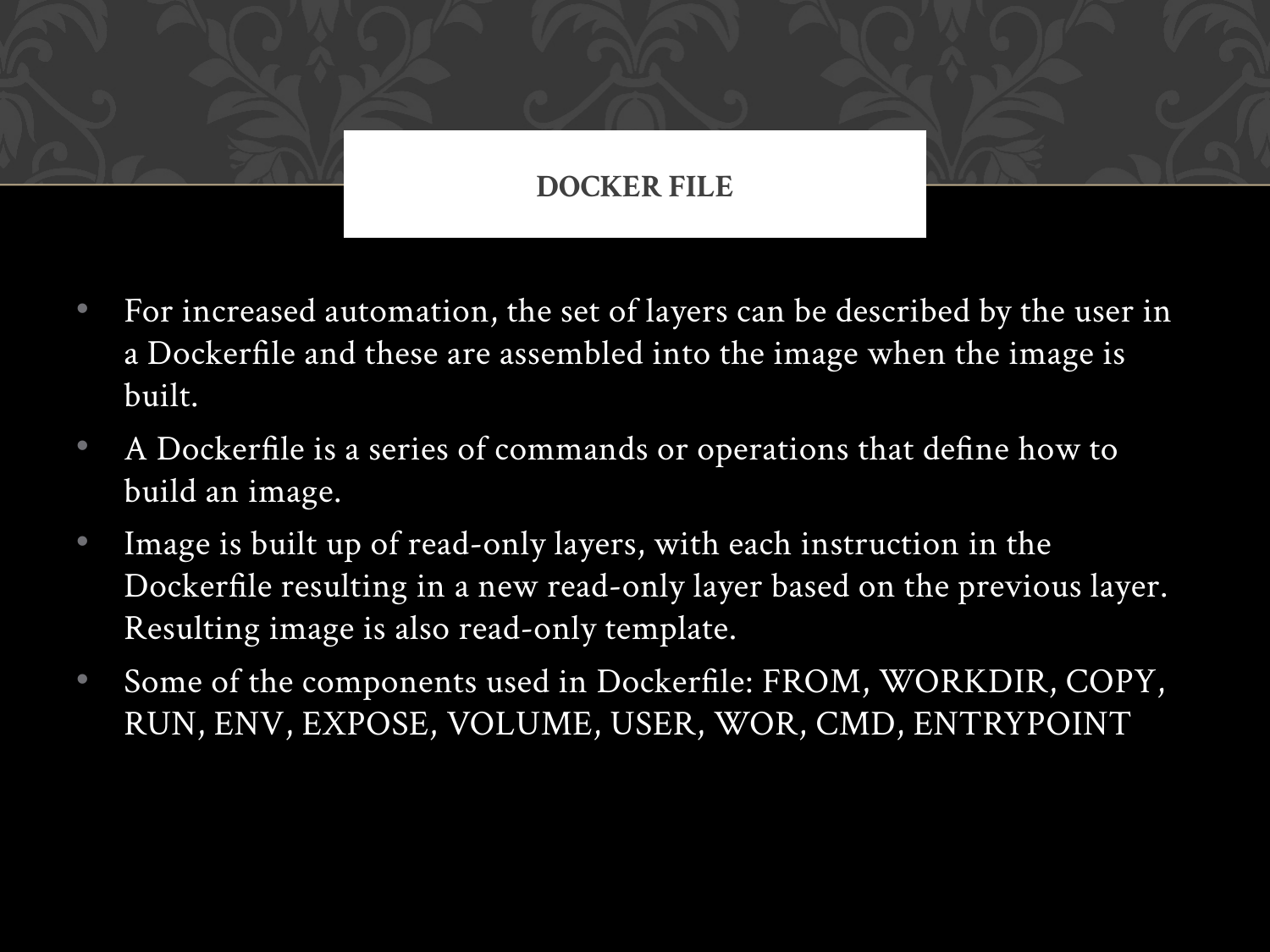

# Docker file
For increased automation, the set of layers can be described by the user in a Dockerfile and these are assembled into the image when the image is built.
A Dockerfile is a series of commands or operations that define how to build an image.
Image is built up of read-only layers, with each instruction in the Dockerfile resulting in a new read-only layer based on the previous layer. Resulting image is also read-only template.
Some of the components used in Dockerfile: FROM, WORKDIR, COPY, RUN, ENV, EXPOSE, VOLUME, USER, WOR, CMD, ENTRYPOINT